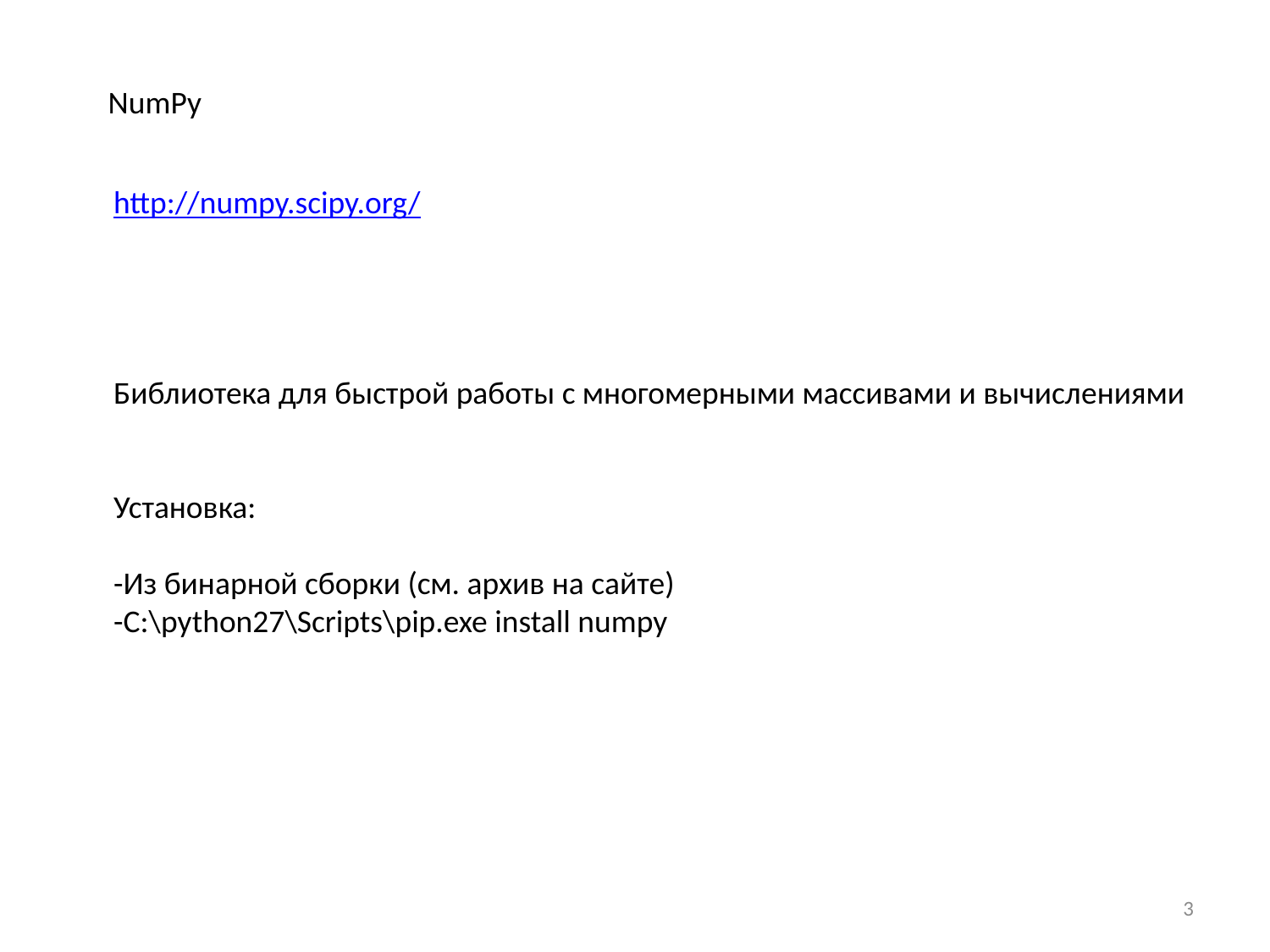

NumPy
http://numpy.scipy.org/

Библиотека для быстрой работы с многомерными массивами и вычислениями

Установка:

-Из бинарной сборки (см. архив на сайте)
-C:\python27\Scripts\pip.exe install numpy

3